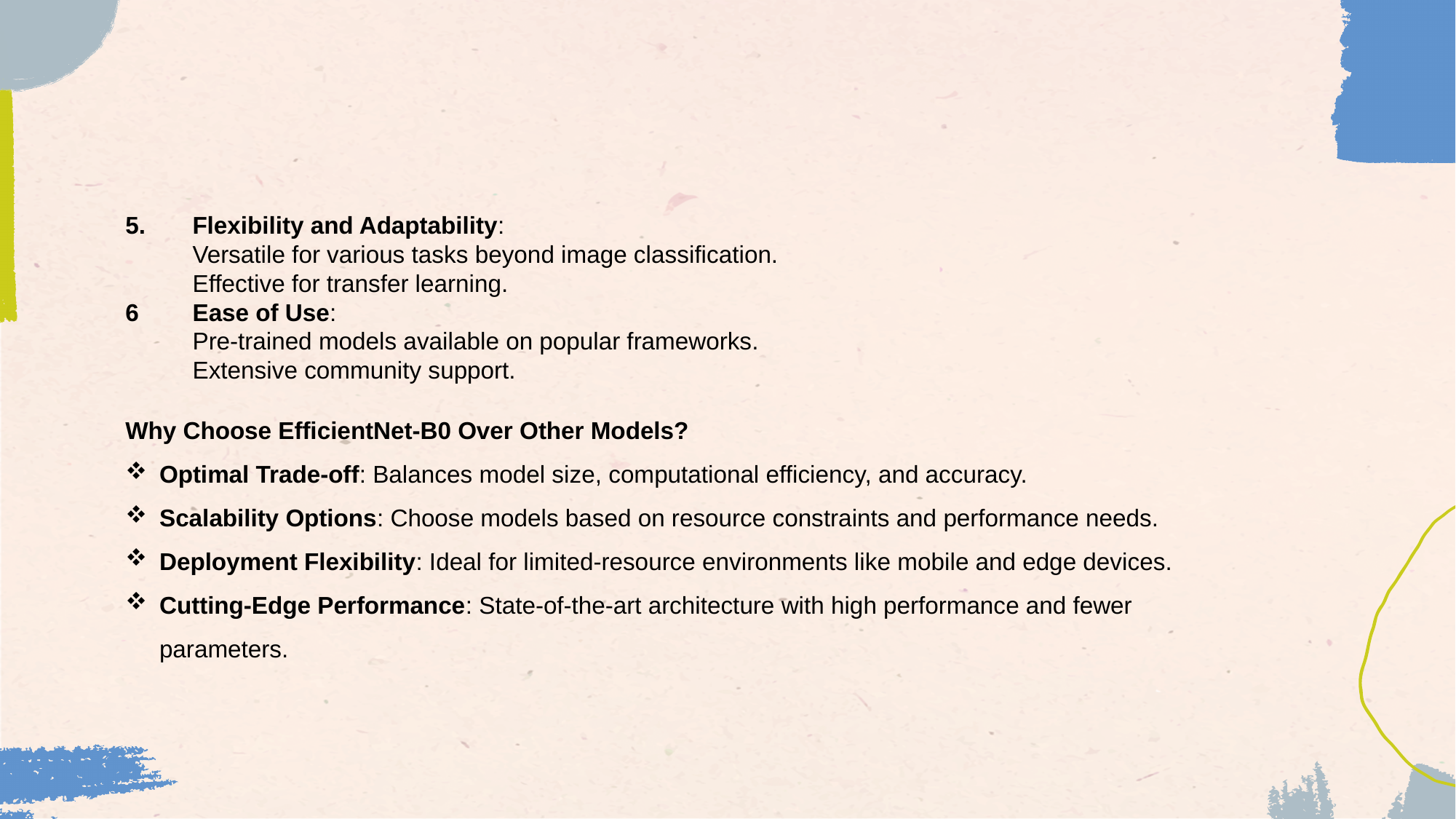

#
5.       Flexibility and Adaptability:​
          Versatile for various tasks beyond image classification.​
          Effective for transfer learning.​
6        Ease of Use:​
          Pre-trained models available on popular frameworks.​
          Extensive community support.​
Why Choose EfficientNet-B0 Over Other Models?
Optimal Trade-off: Balances model size, computational efficiency, and accuracy.
Scalability Options: Choose models based on resource constraints and performance needs.
Deployment Flexibility: Ideal for limited-resource environments like mobile and edge devices.
Cutting-Edge Performance: State-of-the-art architecture with high performance and fewer parameters.